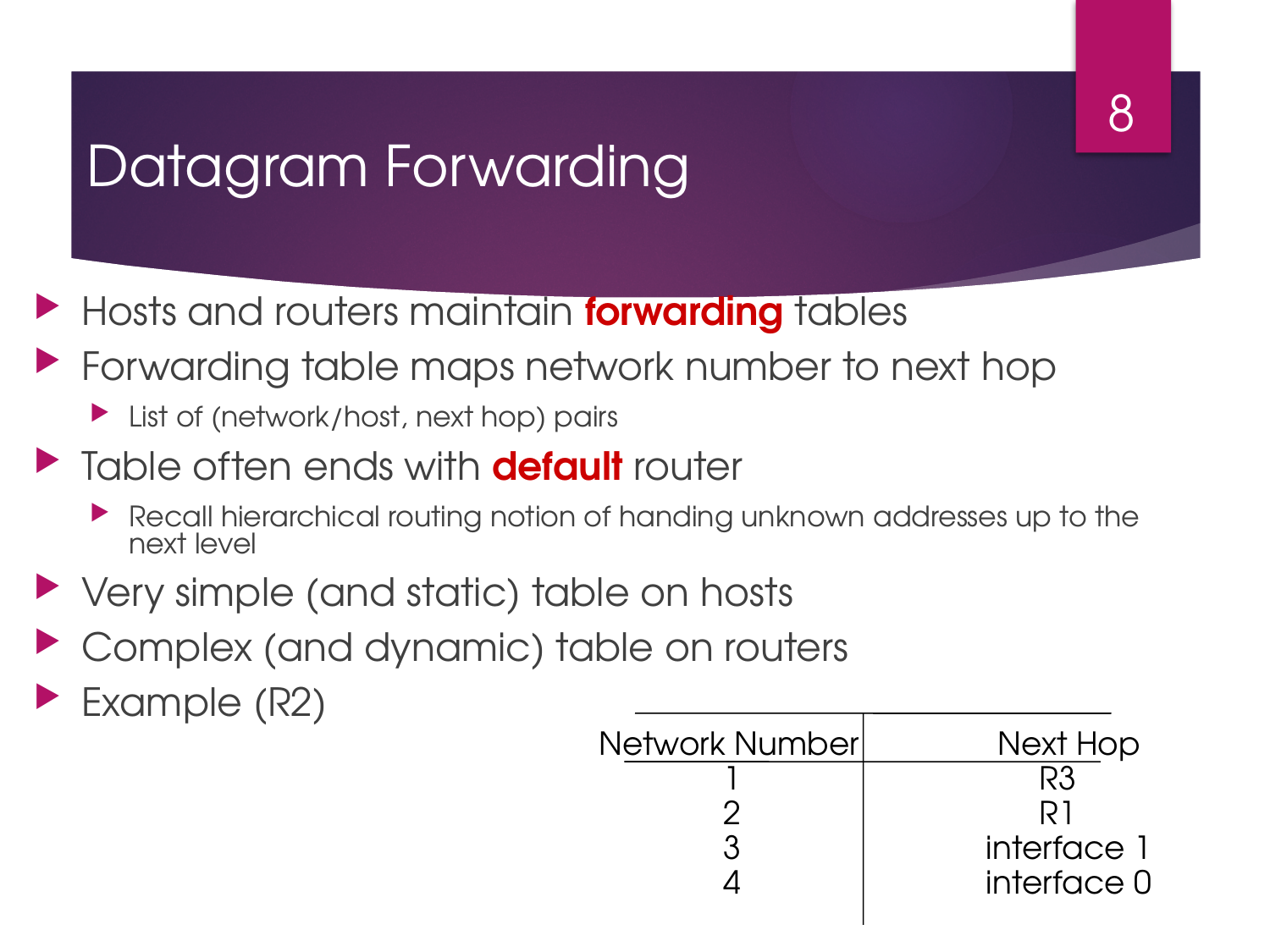

8
# Datagram Forwarding
Hosts and routers maintain forwarding tables
Forwarding table maps network number to next hop
List of (network/host, next hop) pairs
Table often ends with default router
Recall hierarchical routing notion of handing unknown addresses up to the next level
Very simple (and static) table on hosts
Complex (and dynamic) table on routers
Example (R2)

Network Number	  Next Hop
              1	                     R3
              2	                     R1
              3	               interface 1
              4	               interface 0